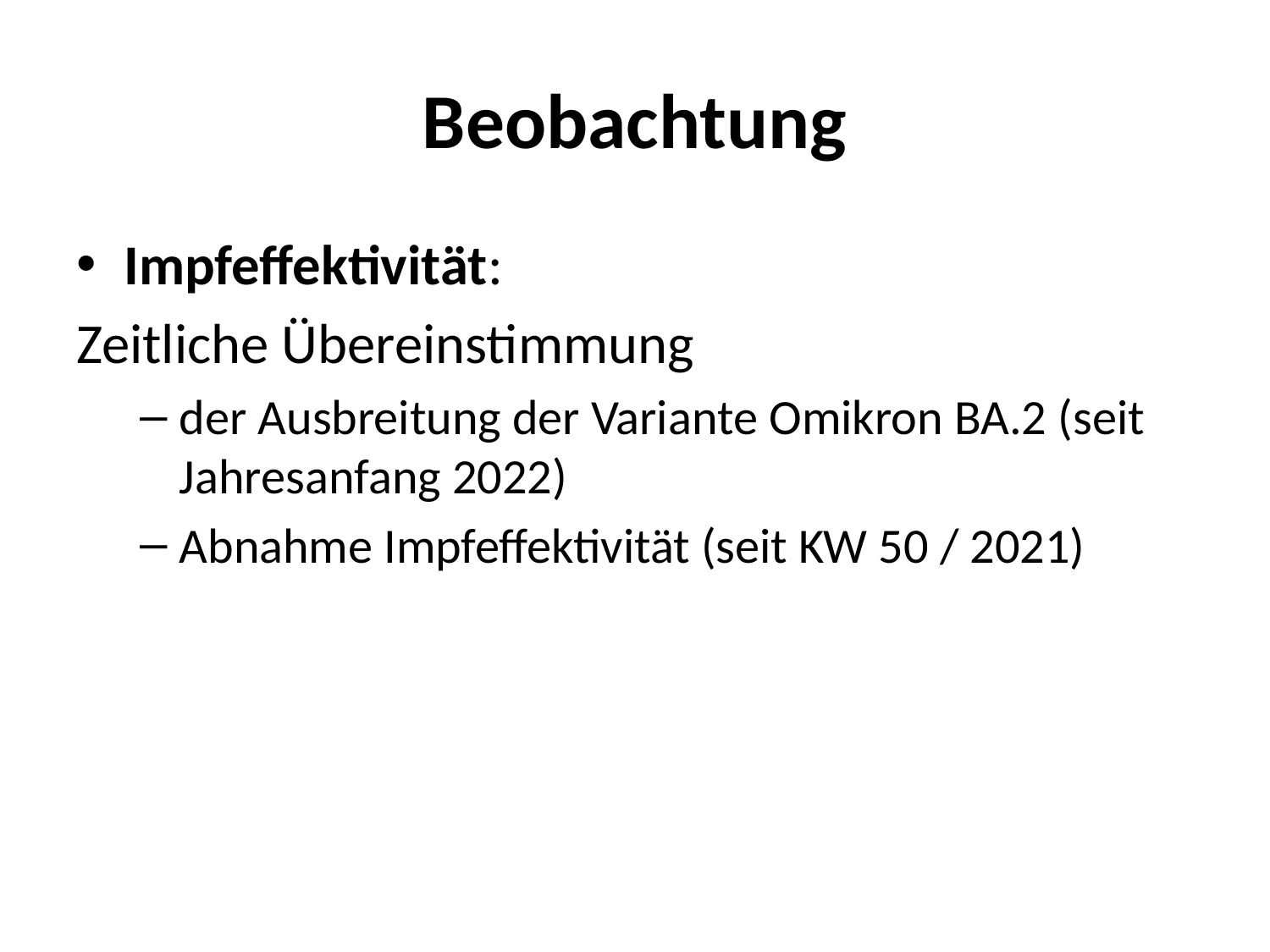

# Beobachtung
Impfeffektivität:
Zeitliche Übereinstimmung
der Ausbreitung der Variante Omikron BA.2 (seit Jahresanfang 2022)
Abnahme Impfeffektivität (seit KW 50 / 2021)